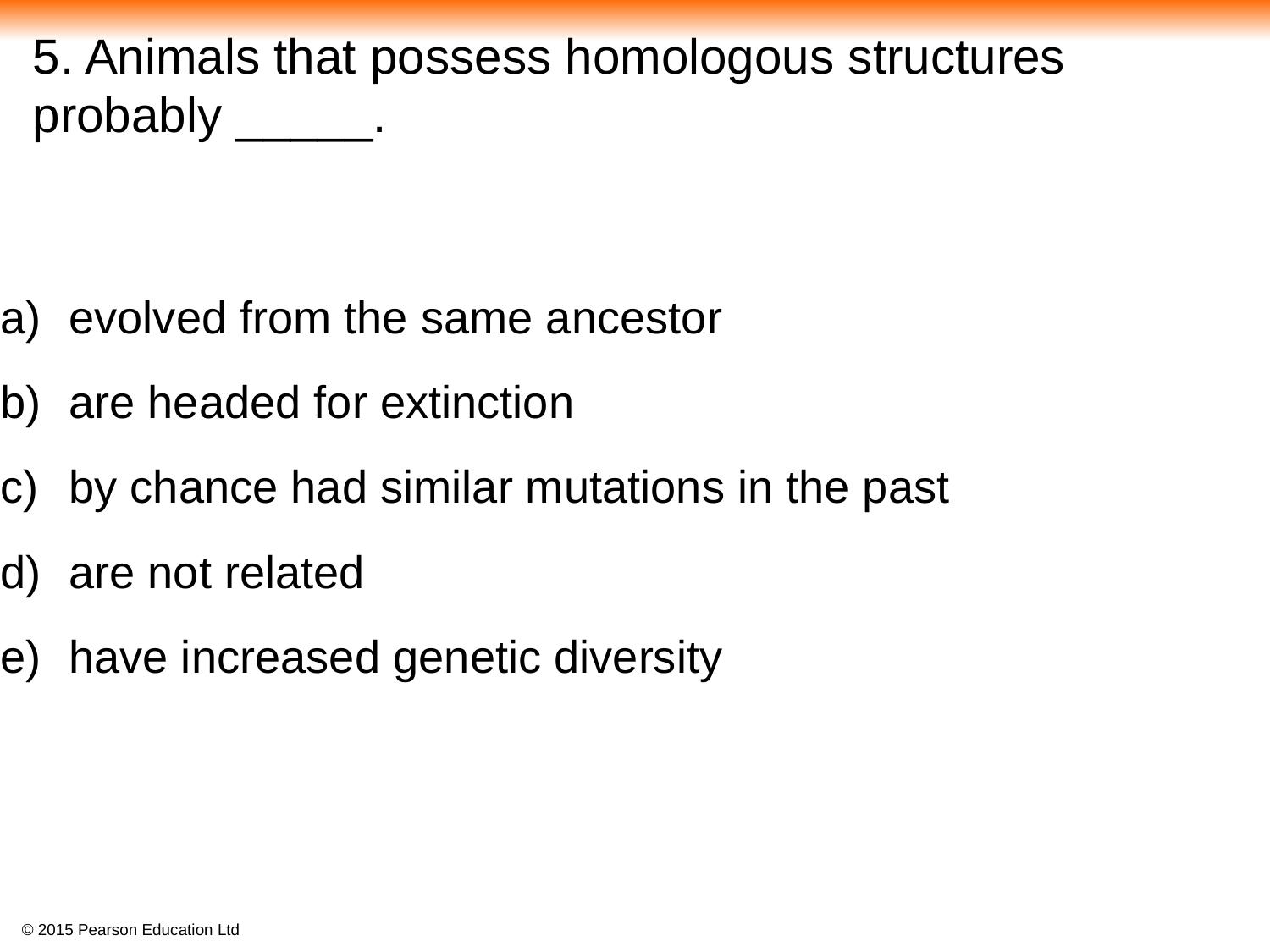

5. Animals that possess homologous structures probably _____.
evolved from the same ancestor
are headed for extinction
by chance had similar mutations in the past
are not related
have increased genetic diversity